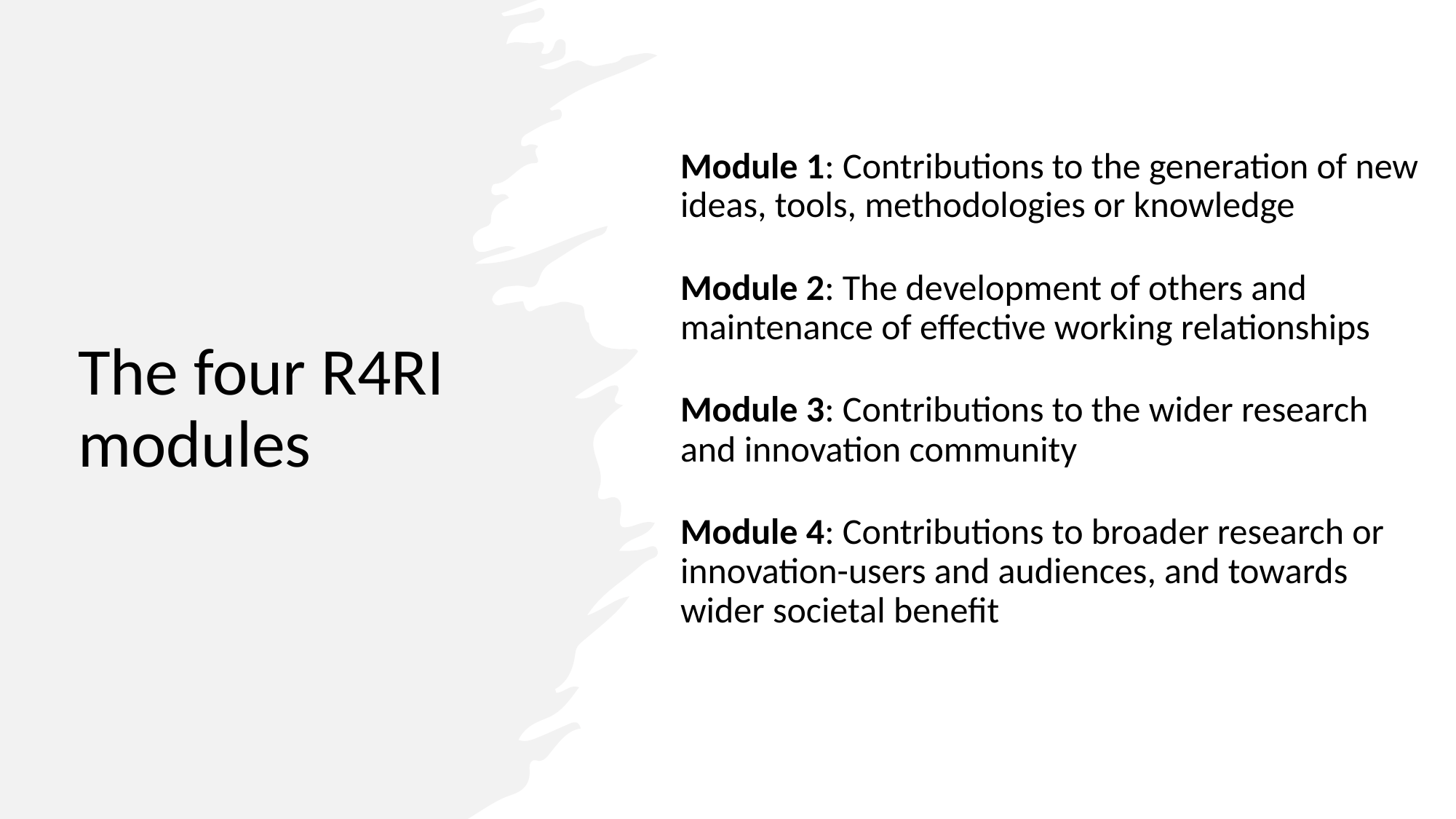

Module 1: Contributions to the generation of new ideas, tools, methodologies or knowledge

Module 2: The development of others and maintenance of effective working relationships

Module 3: Contributions to the wider research and innovation community

Module 4: Contributions to broader research or innovation-users and audiences, and towards wider societal benefit

# The four R4RI modules